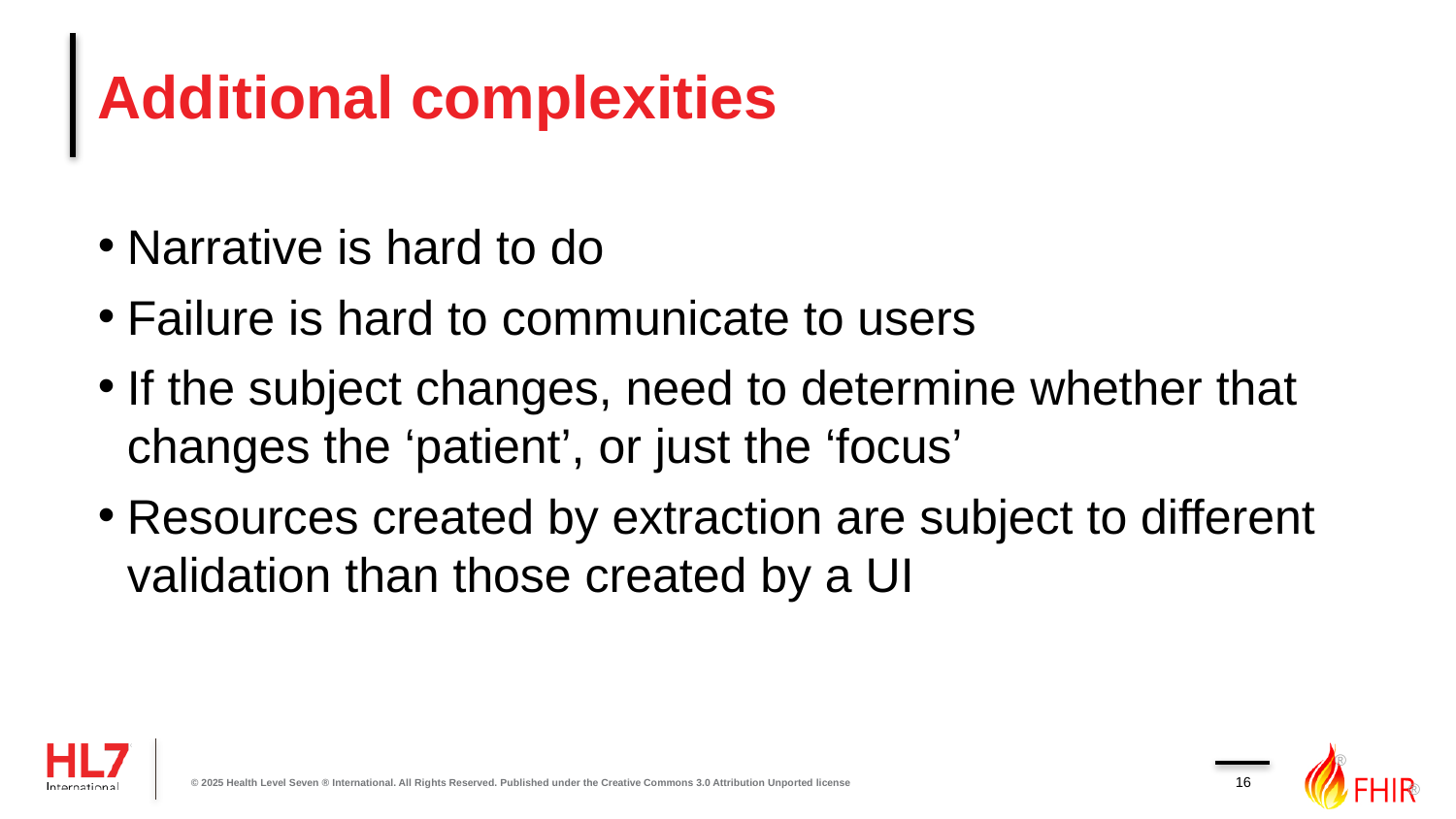

# Additional complexities
Narrative is hard to do
Failure is hard to communicate to users
If the subject changes, need to determine whether that changes the ‘patient’, or just the ‘focus’
Resources created by extraction are subject to different validation than those created by a UI

16
© 2025 Health Level Seven ® International. All Rights Reserved. Published under the Creative Commons 3.0 Attribution Unported license